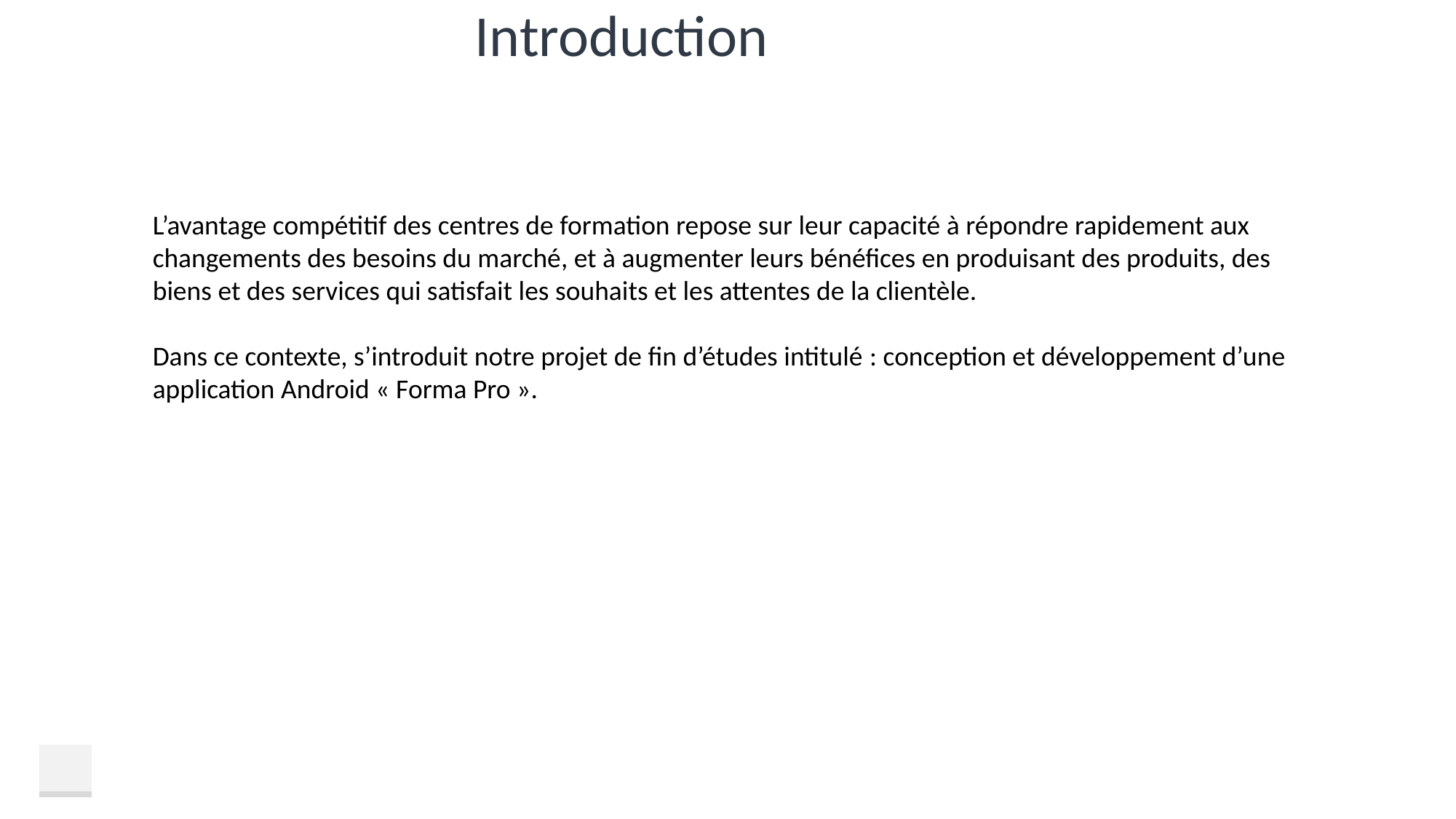

# Introduction
L’avantage compétitif des centres de formation repose sur leur capacité à répondre rapidement aux changements des besoins du marché, et à augmenter leurs bénéfices en produisant des produits, des biens et des services qui satisfait les souhaits et les attentes de la clientèle.

Dans ce contexte, s’introduit notre projet de fin d’études intitulé : conception et développement d’une application Android « Forma Pro ».